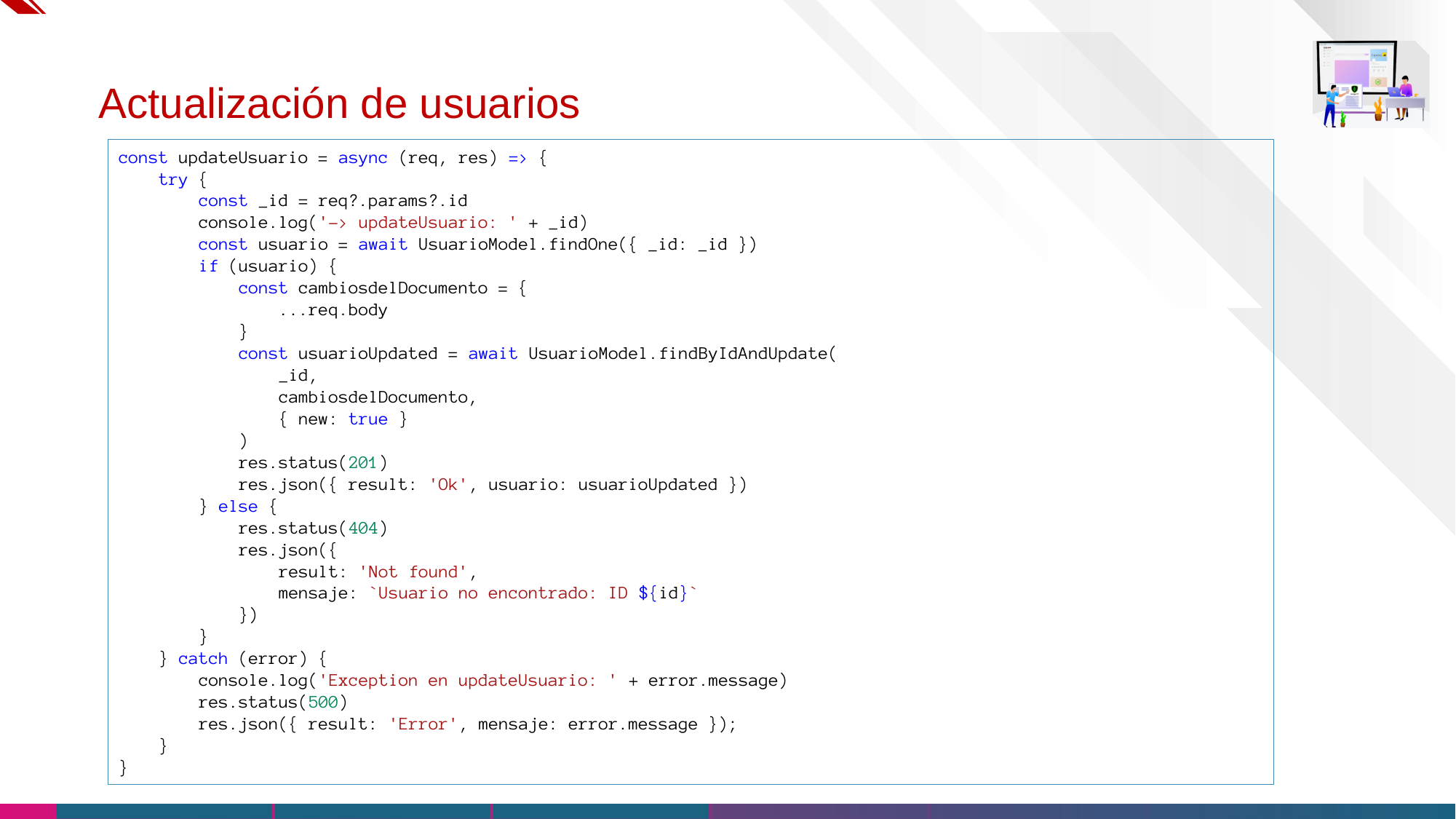

# Actualización de usuarios
const updateUsuario = async (req, res) => {
    try {
        const _id = req?.params?.id
        console.log('-> updateUsuario: ' + _id)
        const usuario = await UsuarioModel.findOne({ _id: _id })
        if (usuario) {
            const cambiosdelDocumento = {
                ...req.body
            }
            const usuarioUpdated = await UsuarioModel.findByIdAndUpdate(
                _id,
                cambiosdelDocumento,
                { new: true }
            )
            res.status(201)
            res.json({ result: 'Ok', usuario: usuarioUpdated })
        } else {
            res.status(404)
            res.json({
                result: 'Not found',
                mensaje: `Usuario no encontrado: ID ${id}`
            })
        }
    } catch (error) {
        console.log('Exception en updateUsuario: ' + error.message)
        res.status(500)
        res.json({ result: 'Error', mensaje: error.message });
    }
}